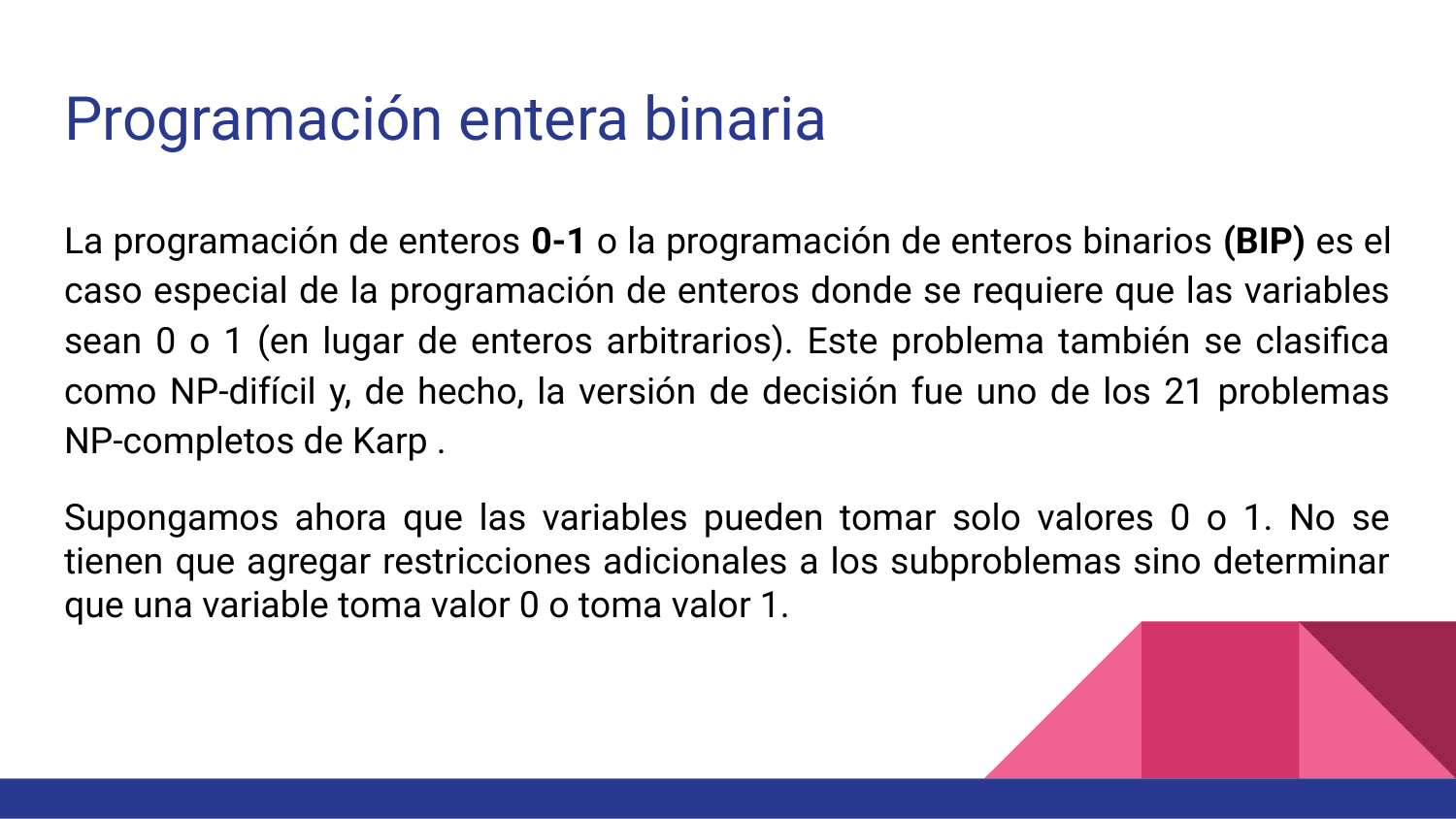

# Programación entera binaria
La programación de enteros 0-1 o la programación de enteros binarios (BIP) es el caso especial de la programación de enteros donde se requiere que las variables sean 0 o 1 (en lugar de enteros arbitrarios). Este problema también se clasifica como NP-difícil y, de hecho, la versión de decisión fue uno de los 21 problemas NP-completos de Karp .
Supongamos ahora que las variables pueden tomar solo valores 0 o 1. No se tienen que agregar restricciones adicionales a los subproblemas sino determinar que una variable toma valor 0 o toma valor 1.